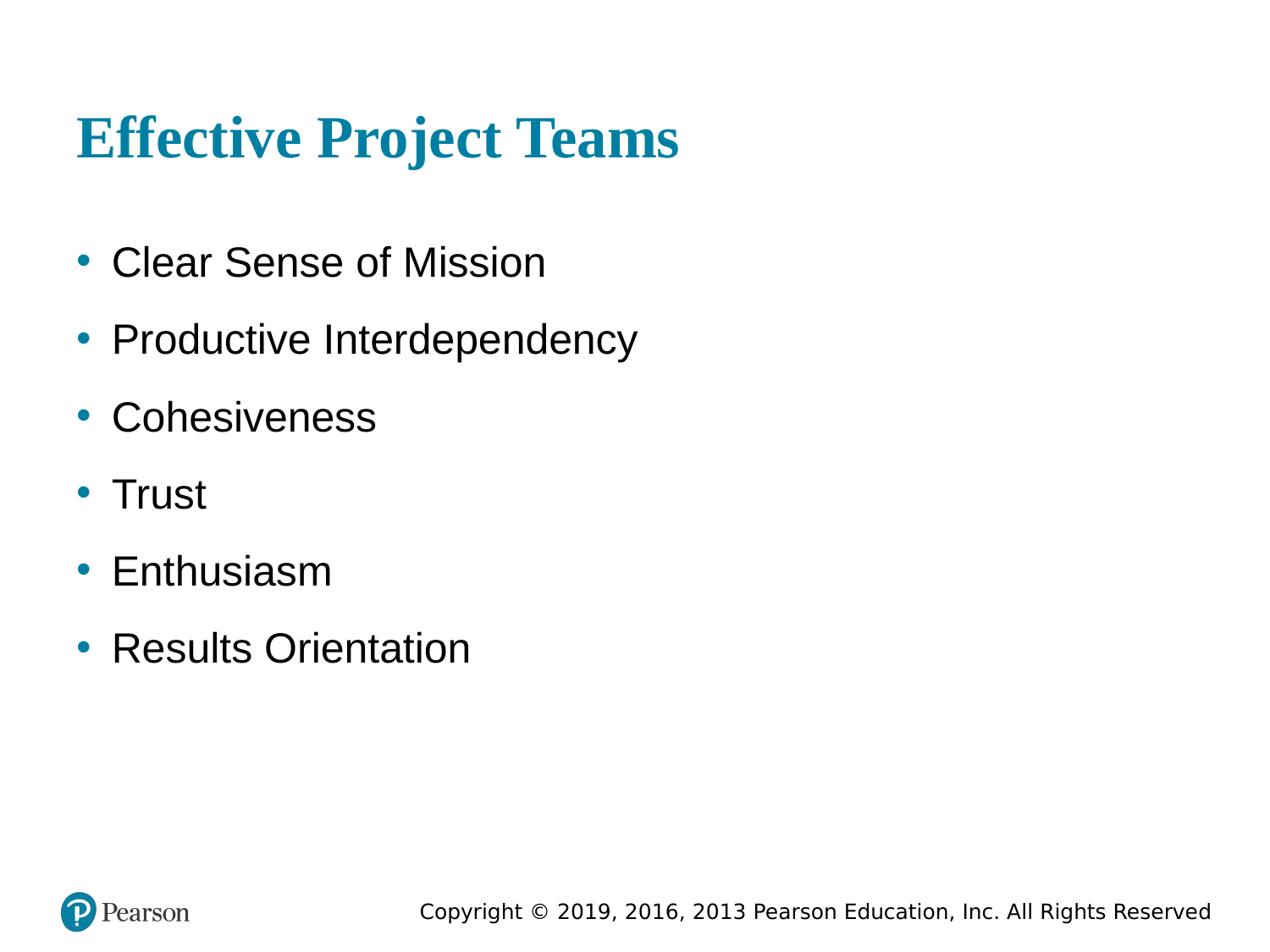

# Effective Project Teams
Clear Sense of Mission
Productive Interdependency
Cohesiveness
Trust
Enthusiasm
Results Orientation